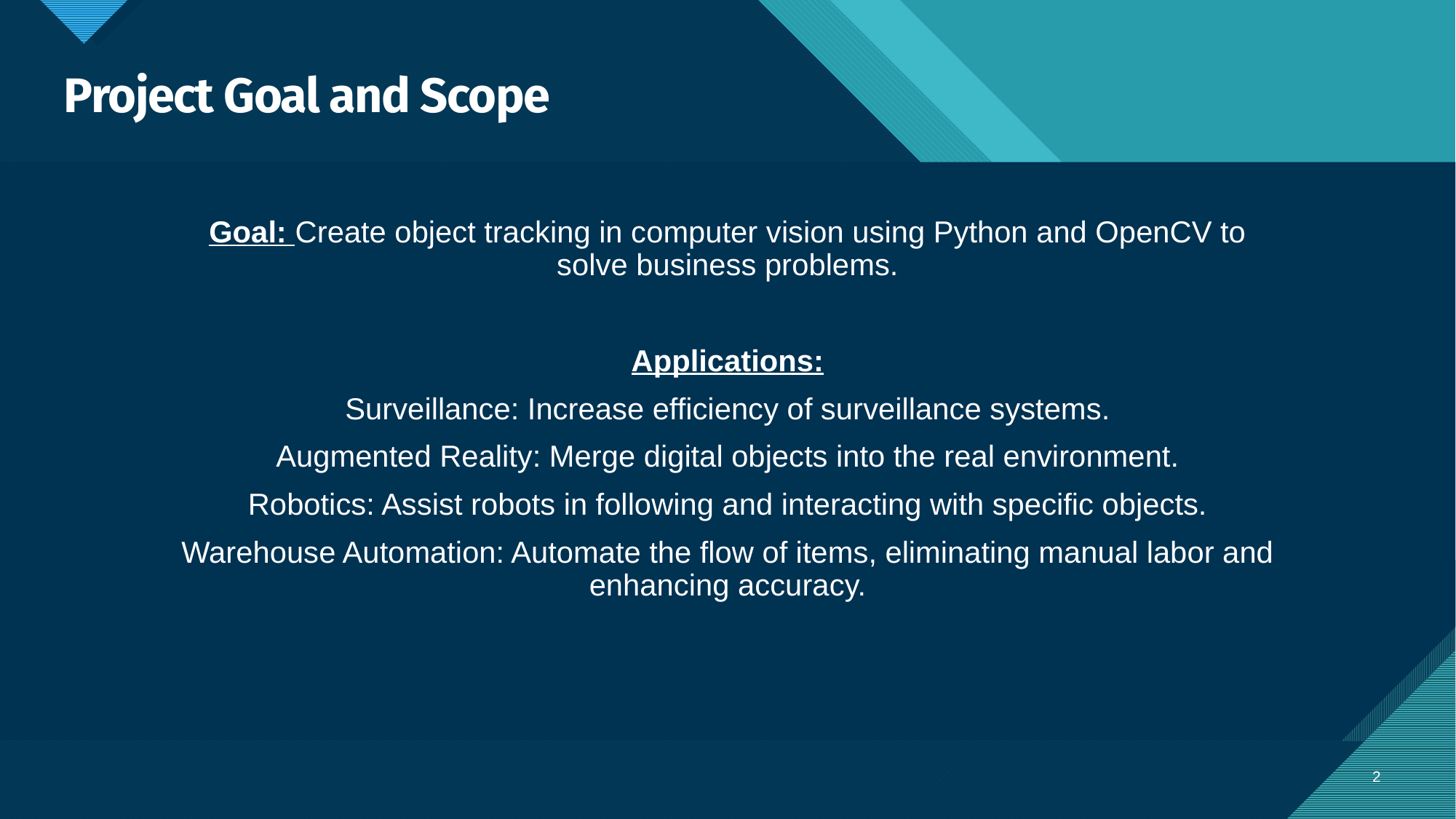

# Project Goal and Scope
Goal: Create object tracking in computer vision using Python and OpenCV to solve business problems.

Applications:
Surveillance: Increase efficiency of surveillance systems.
Augmented Reality: Merge digital objects into the real environment.
Robotics: Assist robots in following and interacting with specific objects.
Warehouse Automation: Automate the flow of items, eliminating manual labor and enhancing accuracy.
2